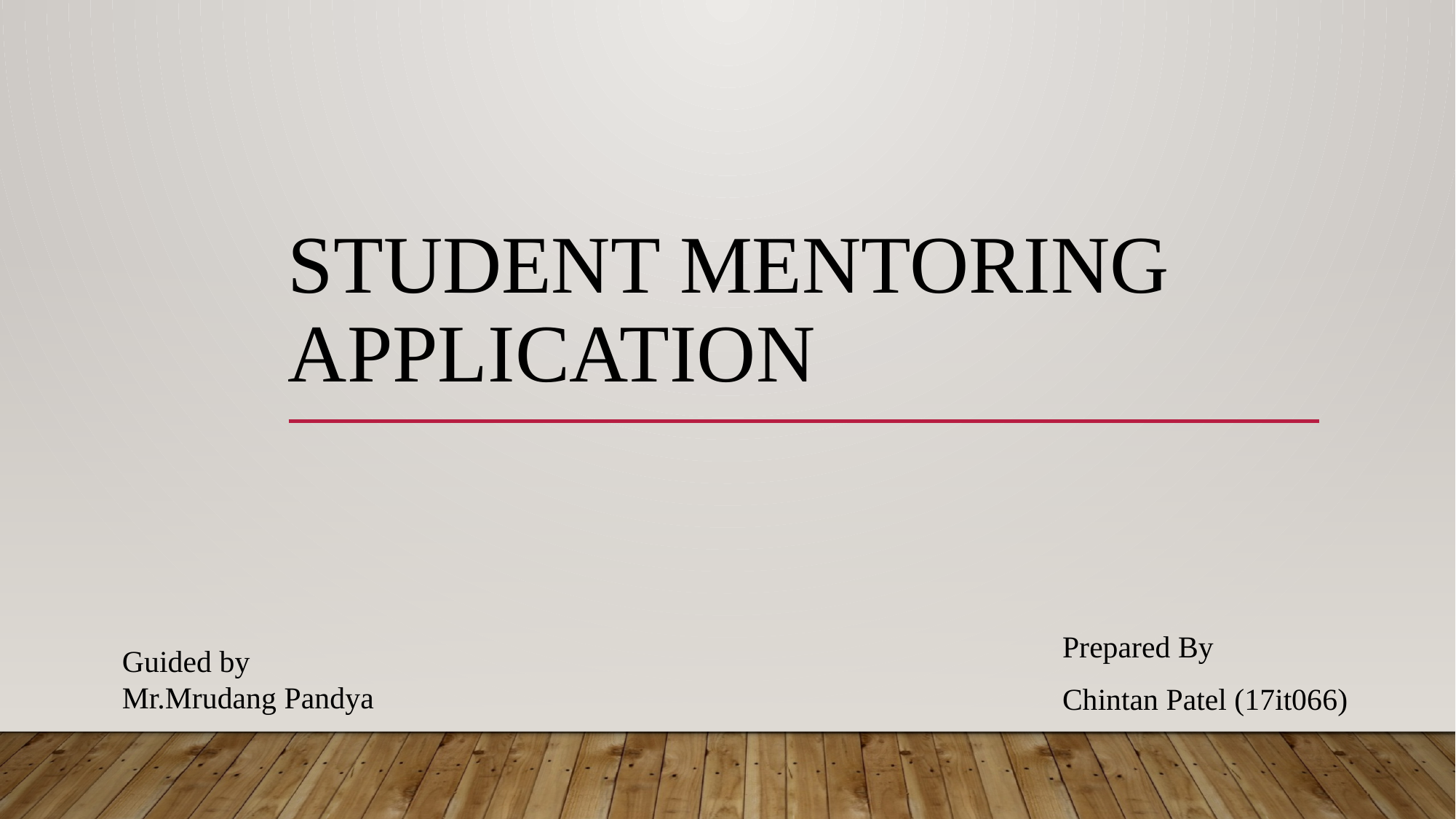

# STUDENT MENTORING APPLICATION
Prepared By
Chintan Patel (17it066)
Guided by
Mr.Mrudang Pandya